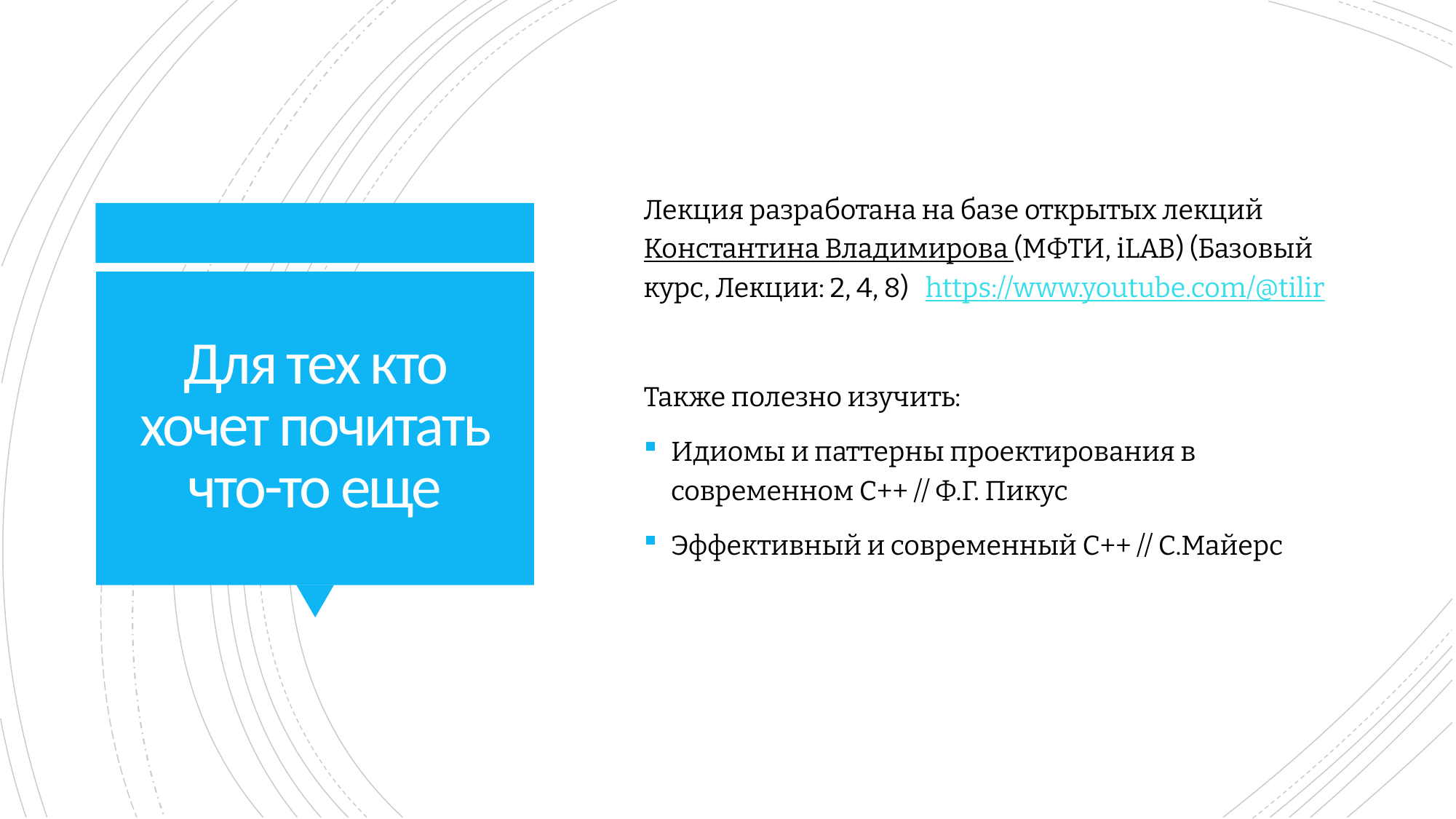

Лекция разработана на базе открытых лекций Константина Владимирова (МФТИ, iLAB) (Базовый курс, Лекции: 2, 4, 8)   https://www.youtube.com/@tilir

Также полезно изучить:
Идиомы и паттерны проектирования в современном С++ // Ф.Г. Пикус
Эффективный и современный С++ // С.Майерс

# Для тех кто хочет почитать что-то еще